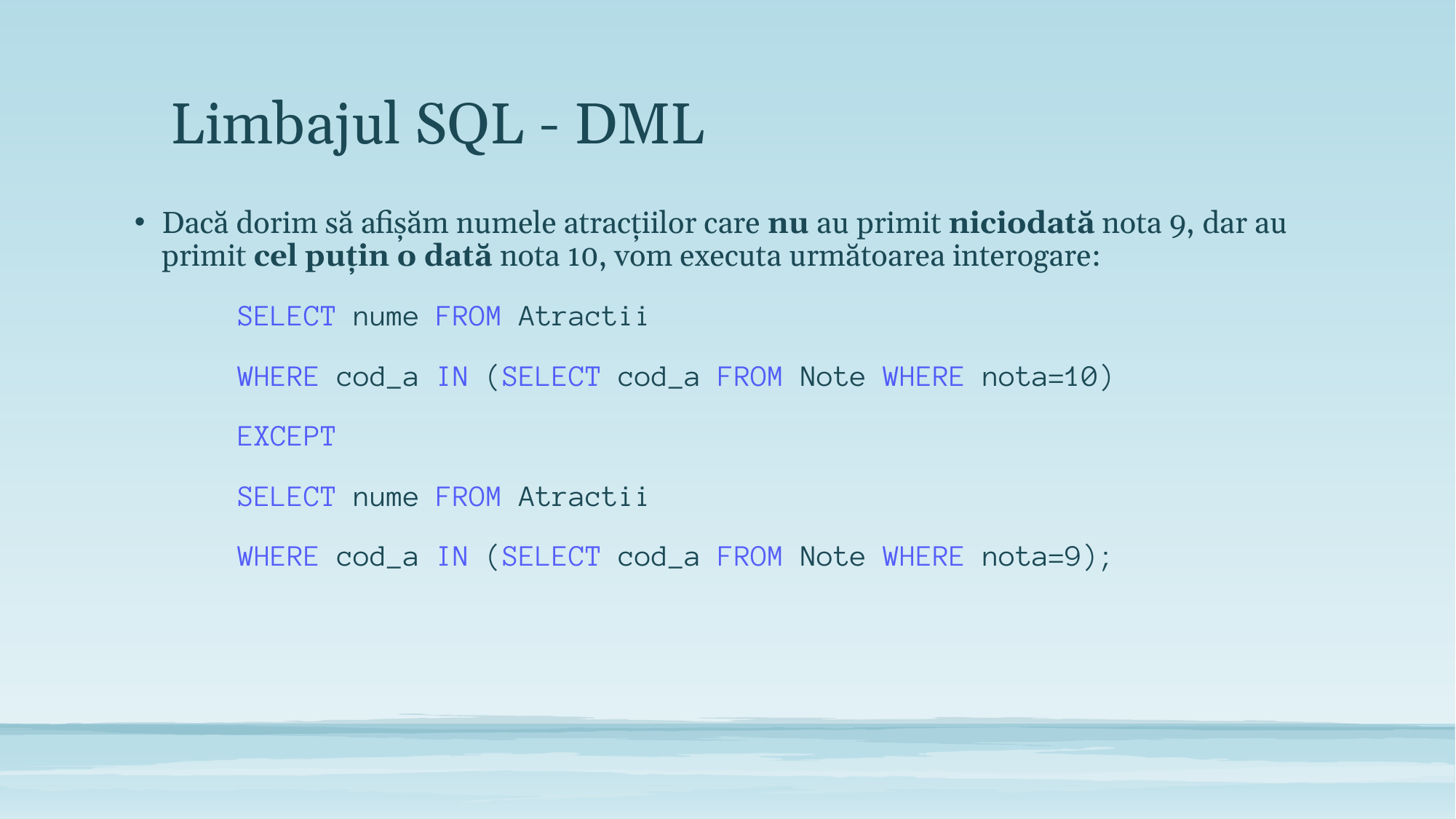

# Limbajul SQL - DML
Dacă dorim să afișăm numele atracțiilor care nu au primit niciodată nota 9, dar au primit cel puțin o dată nota 10, vom executa următoarea interogare:
	SELECT nume FROM Atractii
	WHERE cod_a IN (SELECT cod_a FROM Note WHERE nota=10)
	EXCEPT
	SELECT nume FROM Atractii
	WHERE cod_a IN (SELECT cod_a FROM Note WHERE nota=9);